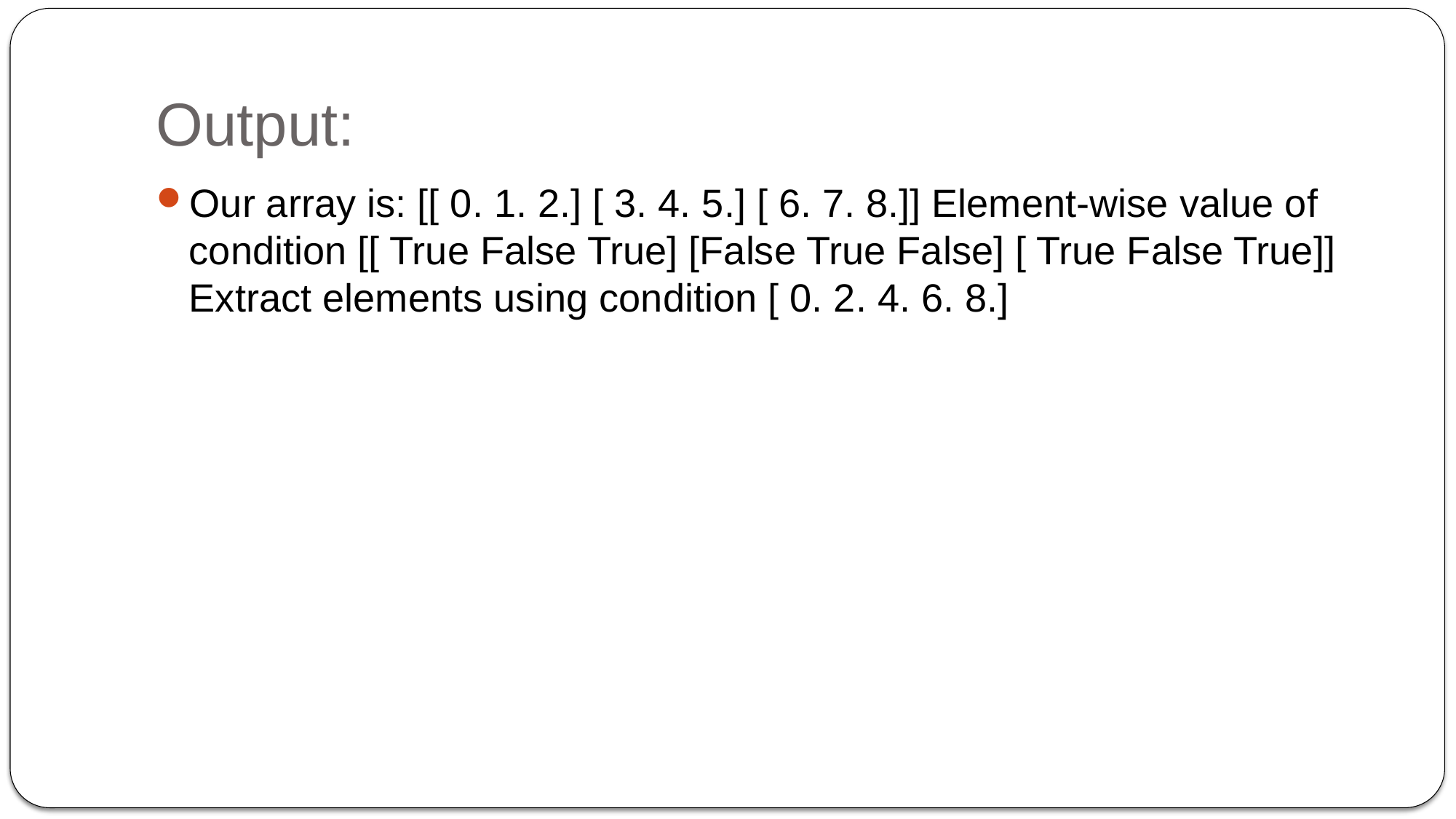

# Output:
Our array is: [[ 0. 1. 2.] [ 3. 4. 5.] [ 6. 7. 8.]] Element-wise value of condition [[ True False True] [False True False] [ True False True]] Extract elements using condition [ 0. 2. 4. 6. 8.]